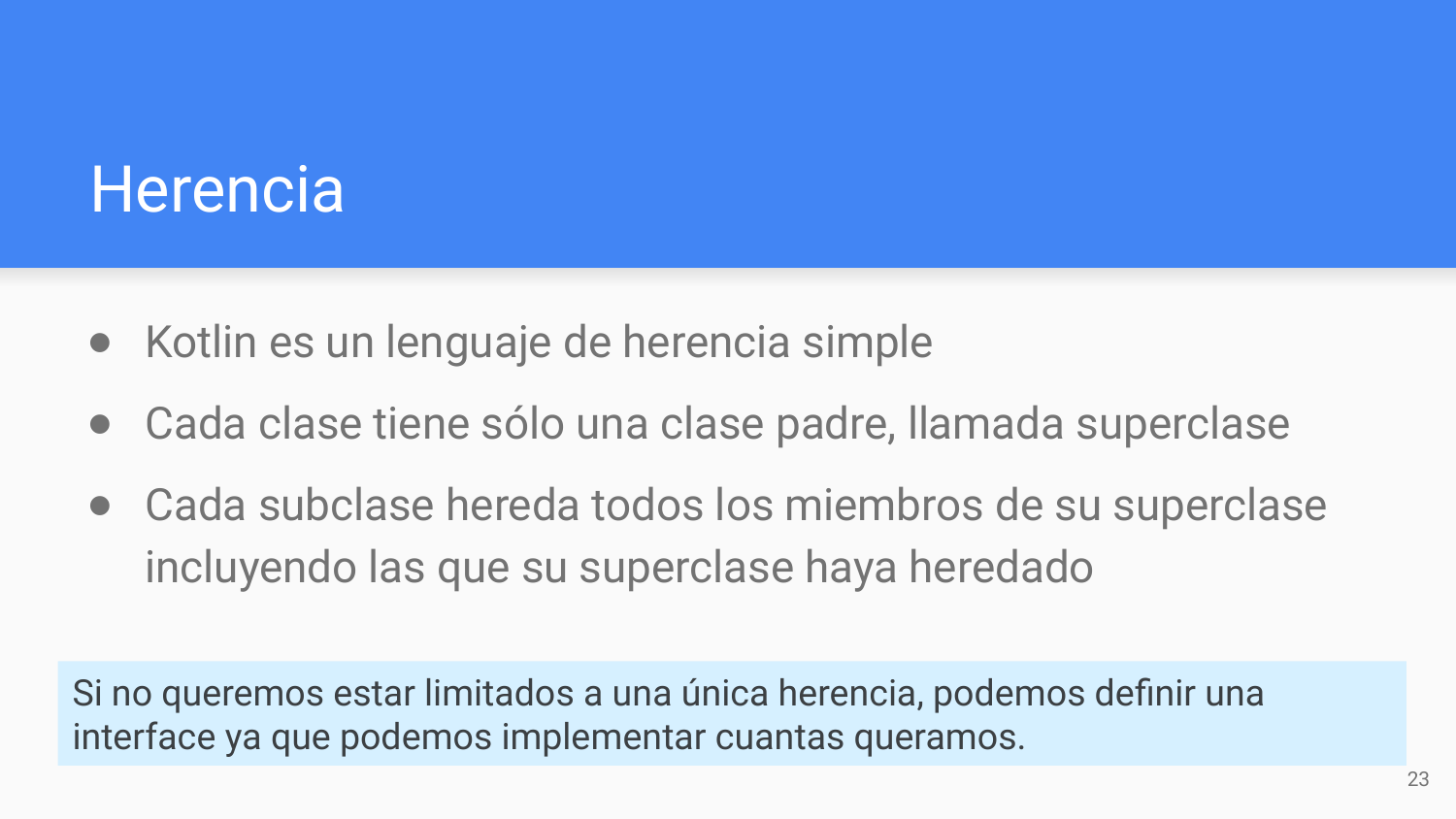

# Herencia
Kotlin es un lenguaje de herencia simple
Cada clase tiene sólo una clase padre, llamada superclase
Cada subclase hereda todos los miembros de su superclase incluyendo las que su superclase haya heredado
Si no queremos estar limitados a una única herencia, podemos definir una interface ya que podemos implementar cuantas queramos.
23